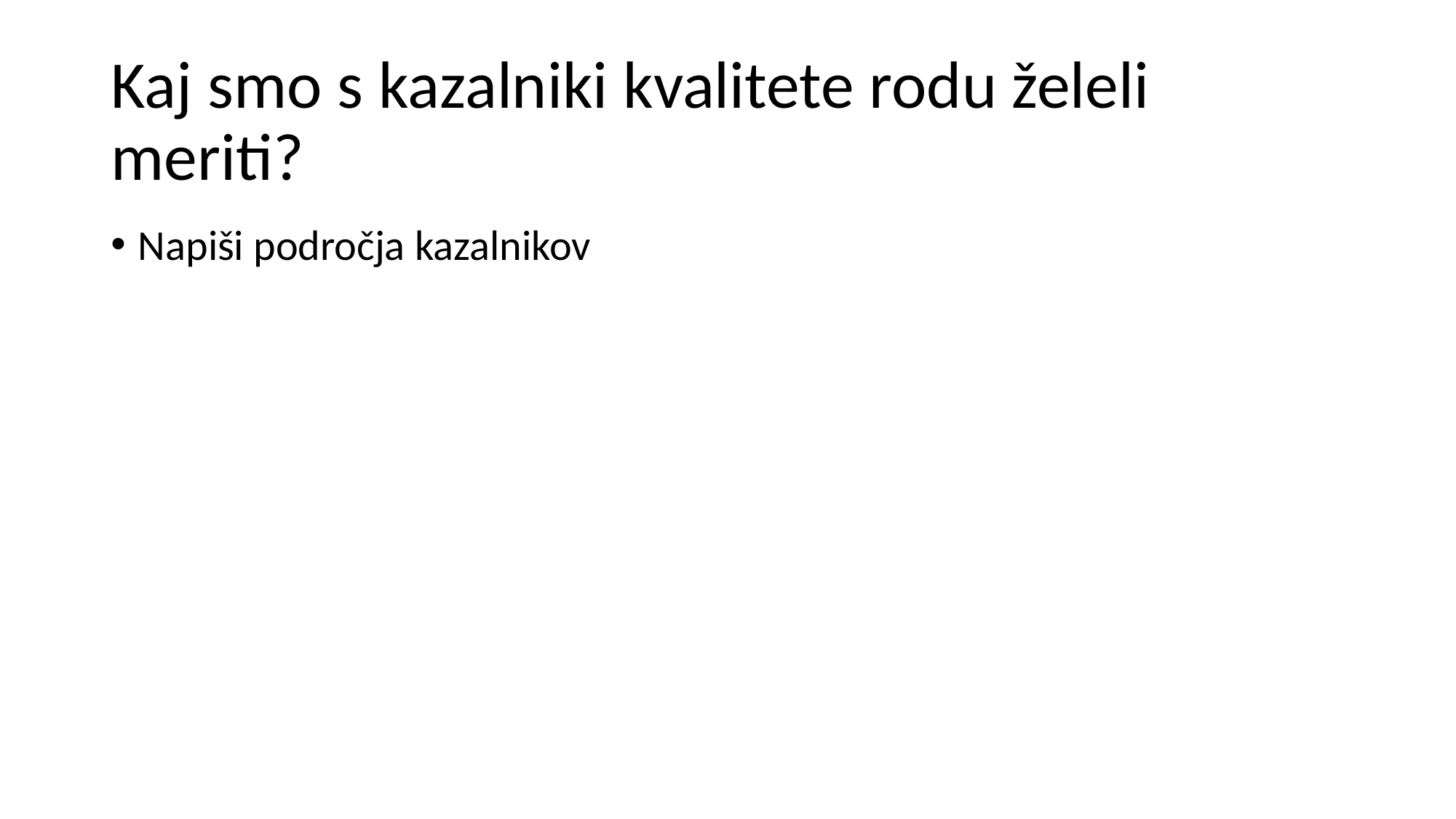

# Kaj smo s kazalniki kvalitete rodu želeli meriti?
Napiši področja kazalnikov